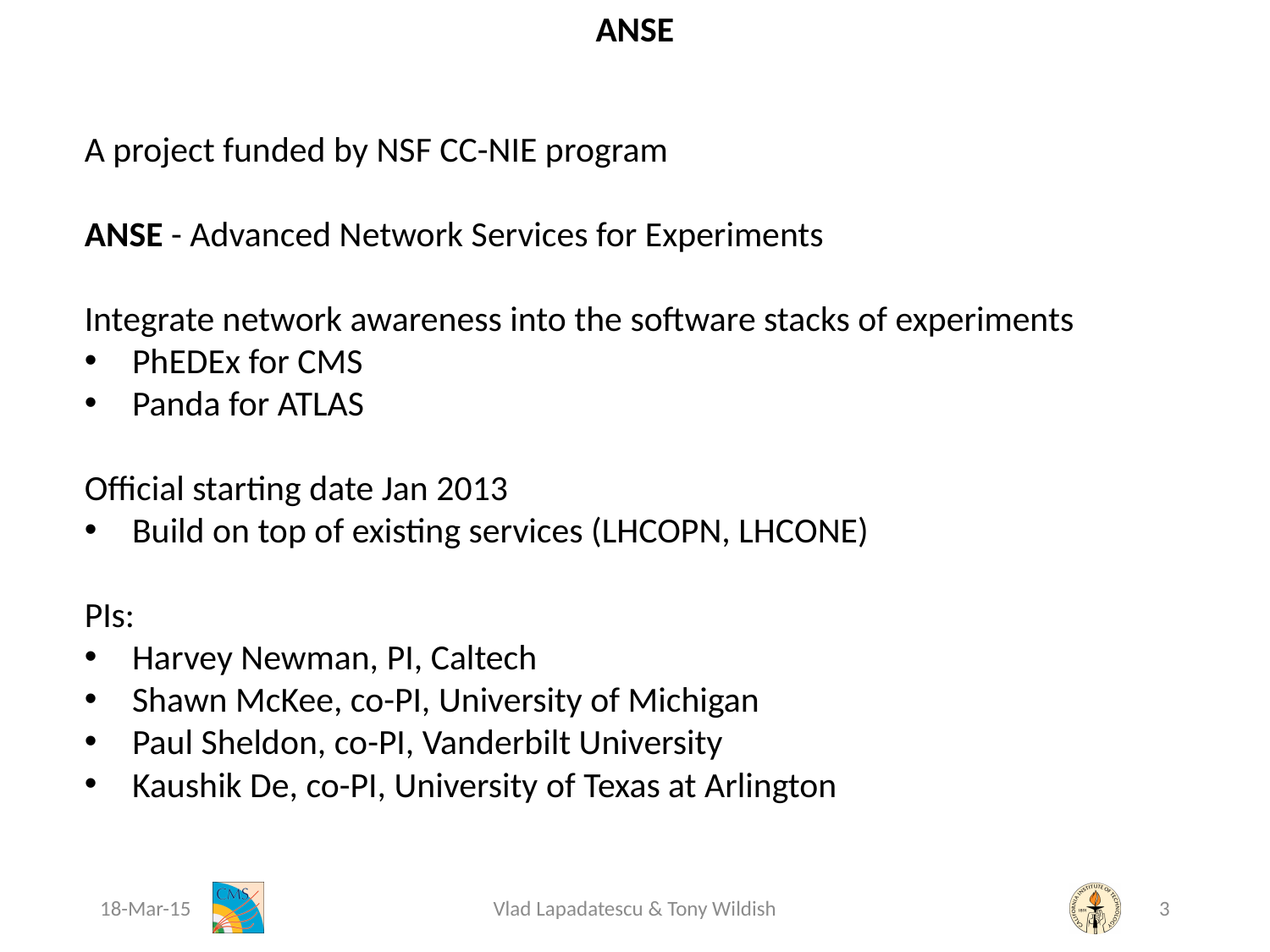

ANSE
A project funded by NSF CC-NIE program

ANSE - Advanced Network Services for Experiments

Integrate network awareness into the software stacks of experiments
PhEDEx for CMS
Panda for ATLAS

Official starting date Jan 2013
Build on top of existing services (LHCOPN, LHCONE)

PIs:
Harvey Newman, PI, Caltech
Shawn McKee, co-PI, University of Michigan
Paul Sheldon, co-PI, Vanderbilt University
Kaushik De, co-PI, University of Texas at Arlington
18-Mar-15
Vlad Lapadatescu & Tony Wildish
3